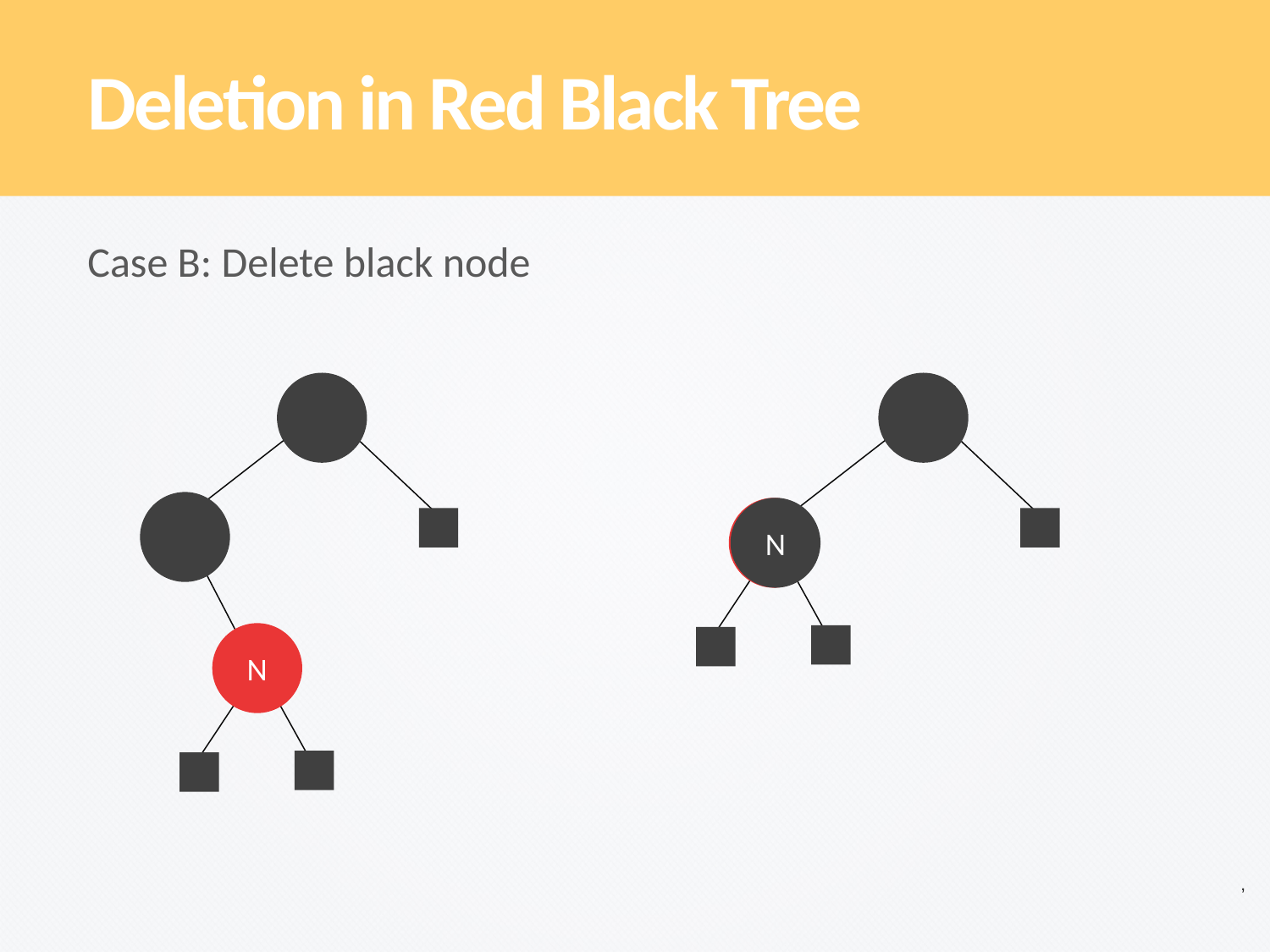

Deletion in Red Black Tree
Case B: Delete black node

N
N

N
N

  ,